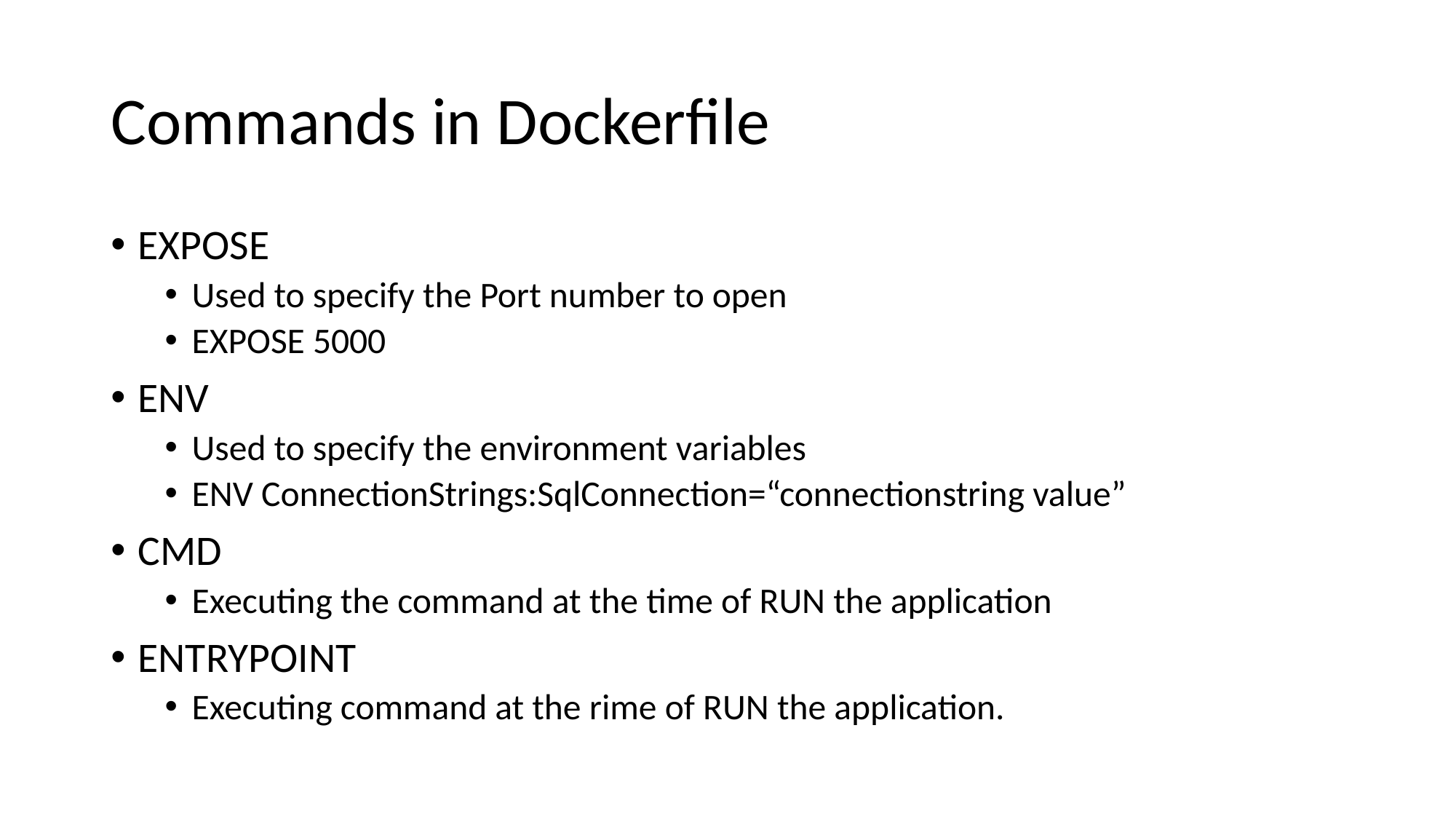

# Commands in Dockerfile
EXPOSE
Used to specify the Port number to open
EXPOSE 5000
ENV
Used to specify the environment variables
ENV ConnectionStrings:SqlConnection=“connectionstring value”
CMD
Executing the command at the time of RUN the application
ENTRYPOINT
Executing command at the rime of RUN the application.